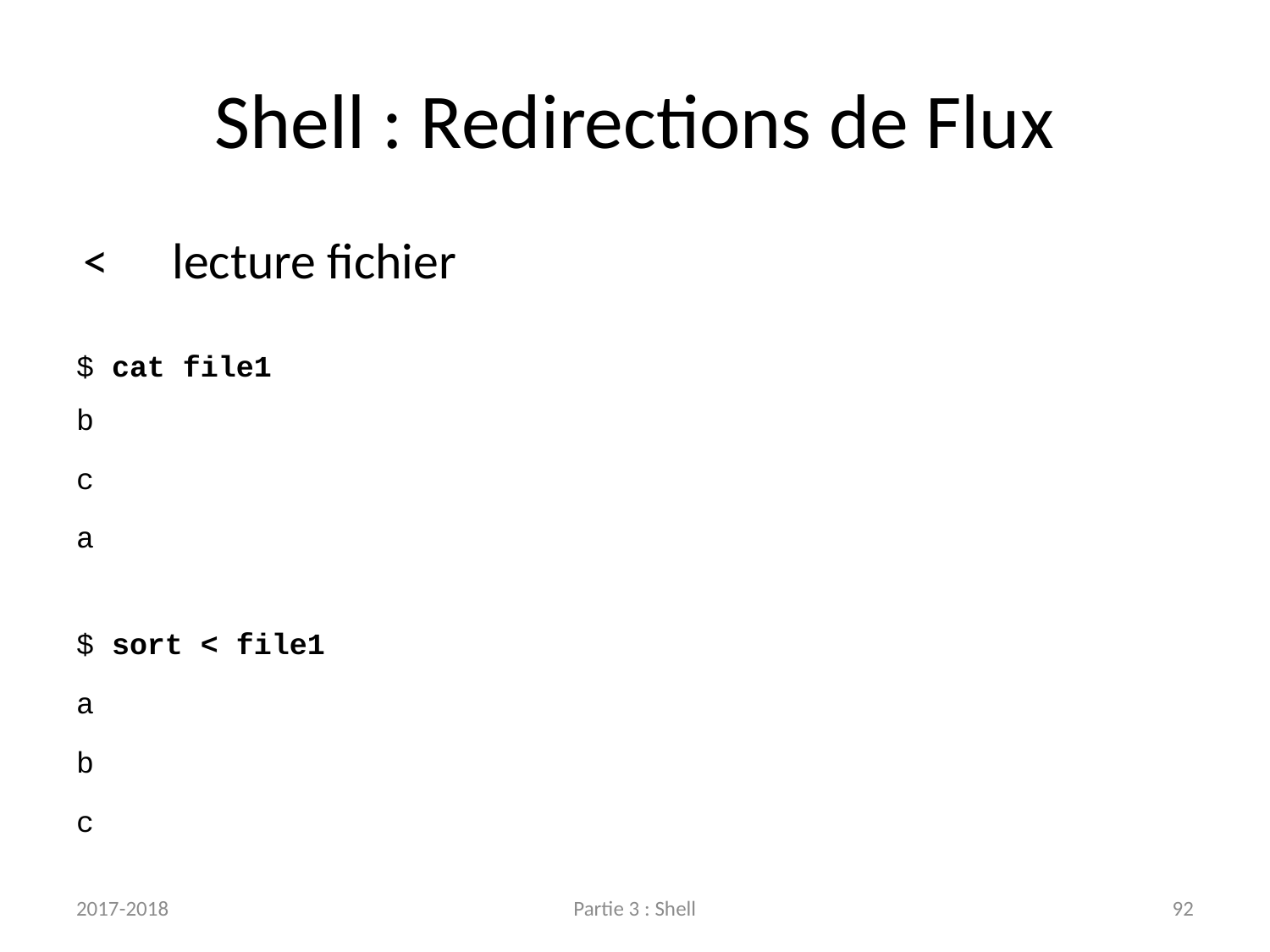

# Shell : Redirections de Flux
<	lecture fichier

$ cat file1
b
c
a
$ sort < file1
a
b
c
2017-2018
Partie 3 : Shell
92